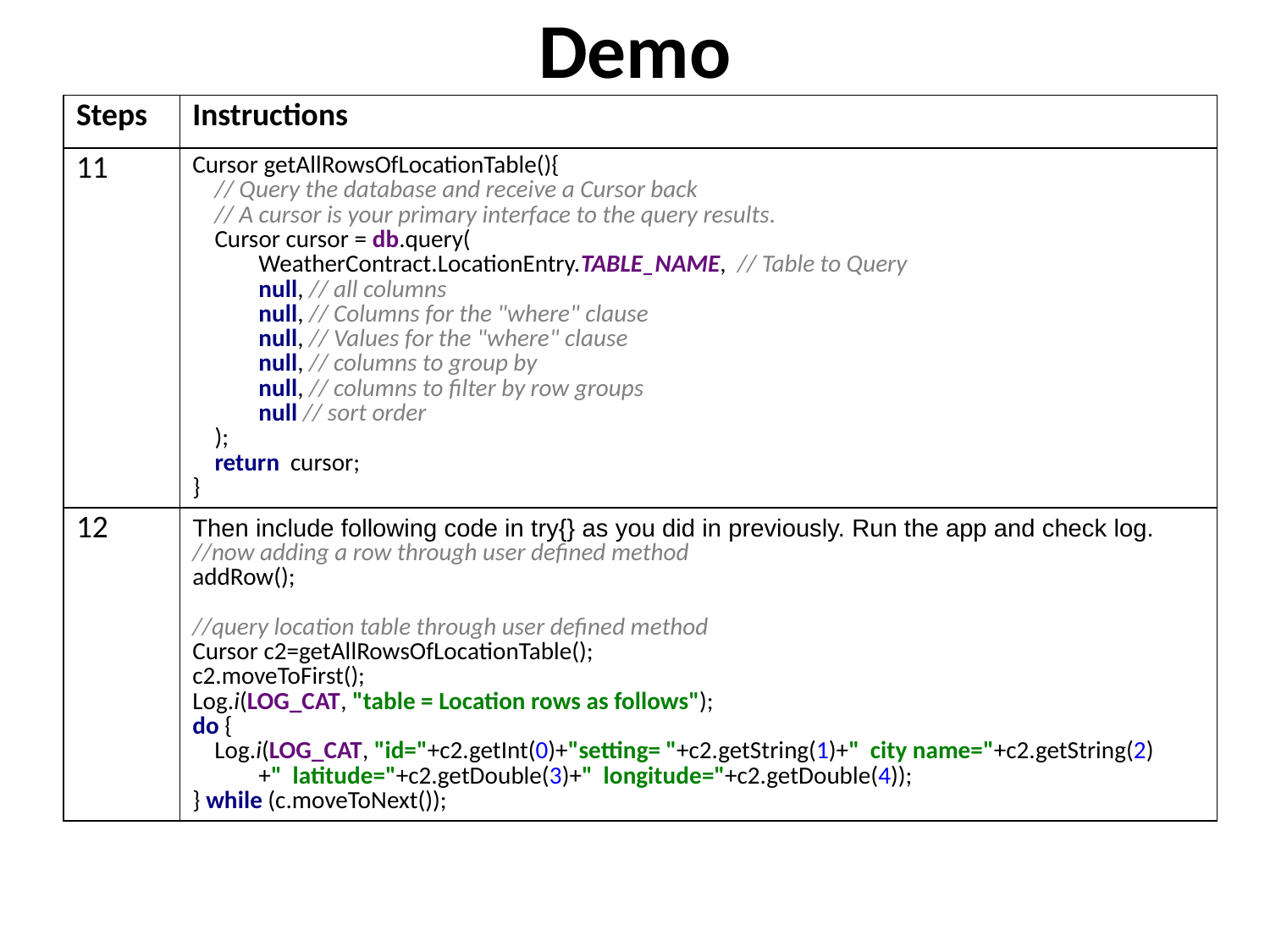

# Demo
| Steps | Instructions |
| --- | --- |
| 11 | Cursor getAllRowsOfLocationTable(){ // Query the database and receive a Cursor back // A cursor is your primary interface to the query results. Cursor cursor = db.query( WeatherContract.LocationEntry.TABLE\_NAME, // Table to Query null, // all columns null, // Columns for the "where" clause null, // Values for the "where" clause null, // columns to group by null, // columns to filter by row groups null // sort order ); return cursor; } |
| 12 | Then include following code in try{} as you did in previously. Run the app and check log. //now adding a row through user defined method addRow(); //query location table through user defined method Cursor c2=getAllRowsOfLocationTable(); c2.moveToFirst(); Log.i(LOG\_CAT, "table = Location rows as follows"); do { Log.i(LOG\_CAT, "id="+c2.getInt(0)+"setting= "+c2.getString(1)+" city name="+c2.getString(2) +" latitude="+c2.getDouble(3)+" longitude="+c2.getDouble(4)); } while (c.moveToNext()); |